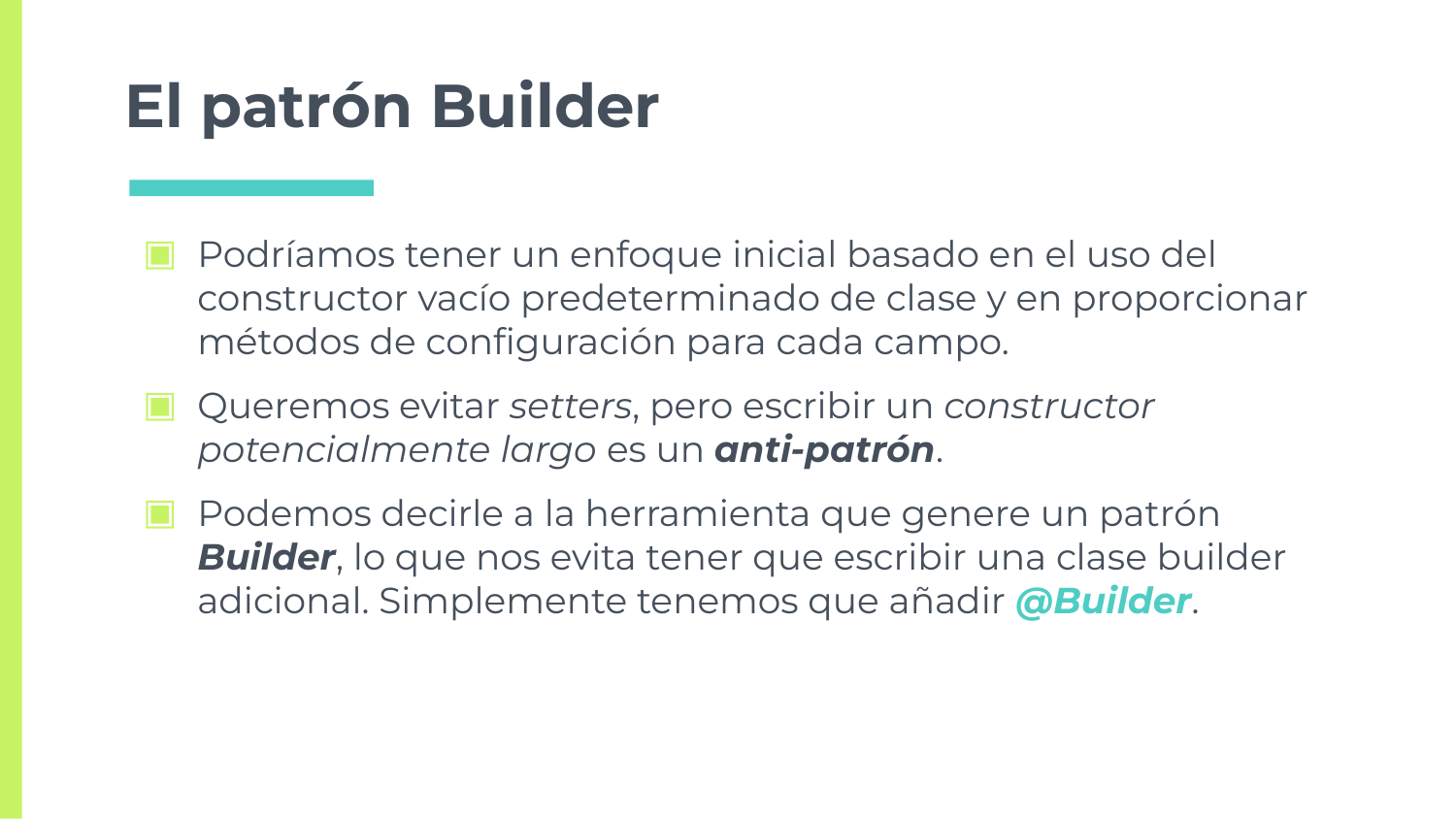

# El patrón Builder
Podríamos tener un enfoque inicial basado en el uso del constructor vacío predeterminado de clase y en proporcionar métodos de configuración para cada campo.
Queremos evitar setters, pero escribir un constructor potencialmente largo es un anti-patrón.
Podemos decirle a la herramienta que genere un patrón Builder, lo que nos evita tener que escribir una clase builder adicional. Simplemente tenemos que añadir @Builder.